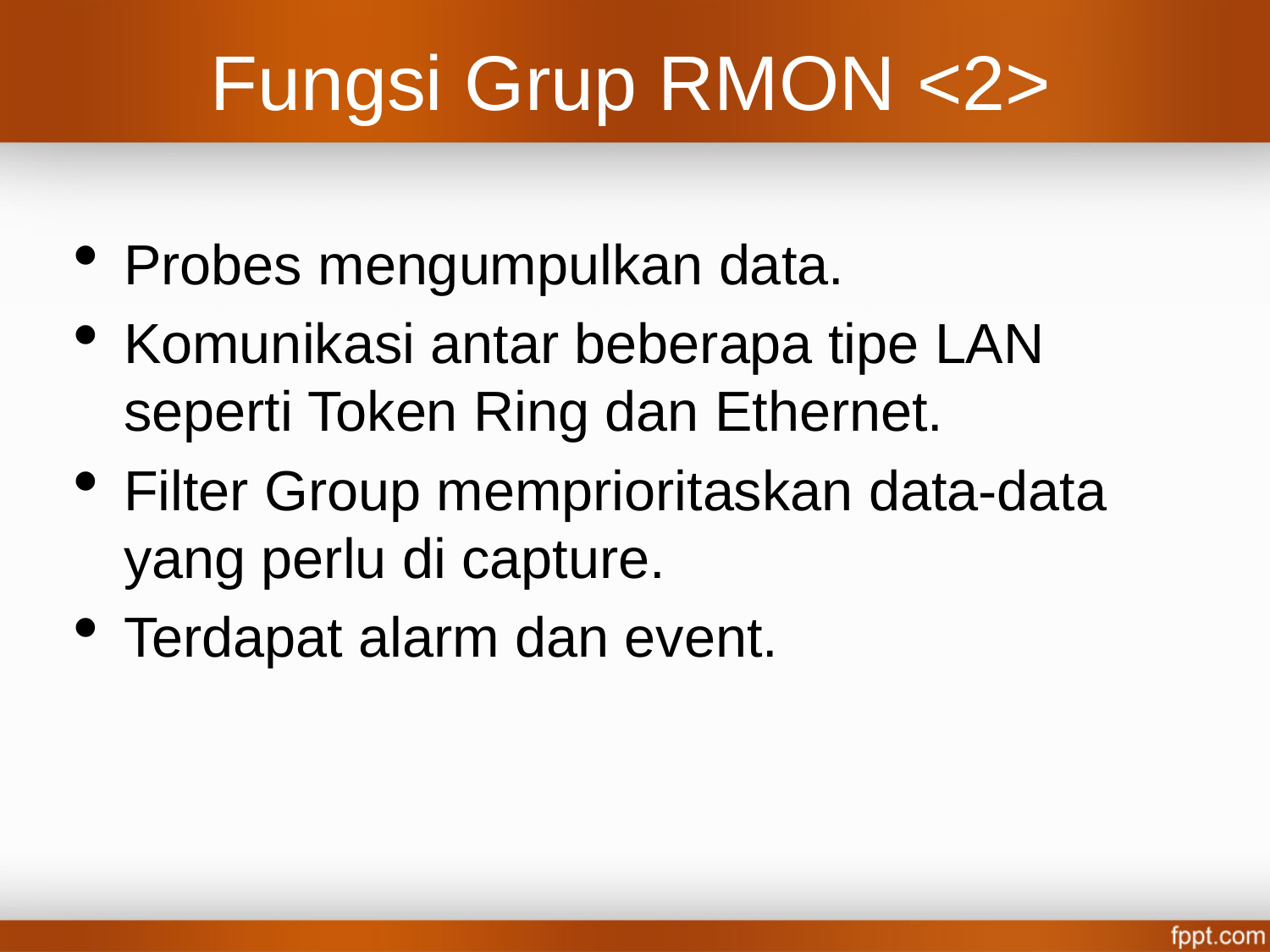

# Fungsi Grup RMON <2>
Probes mengumpulkan data.
Komunikasi antar beberapa tipe LAN seperti Token Ring dan Ethernet.
Filter Group memprioritaskan data-data yang perlu di capture.
Terdapat alarm dan event.